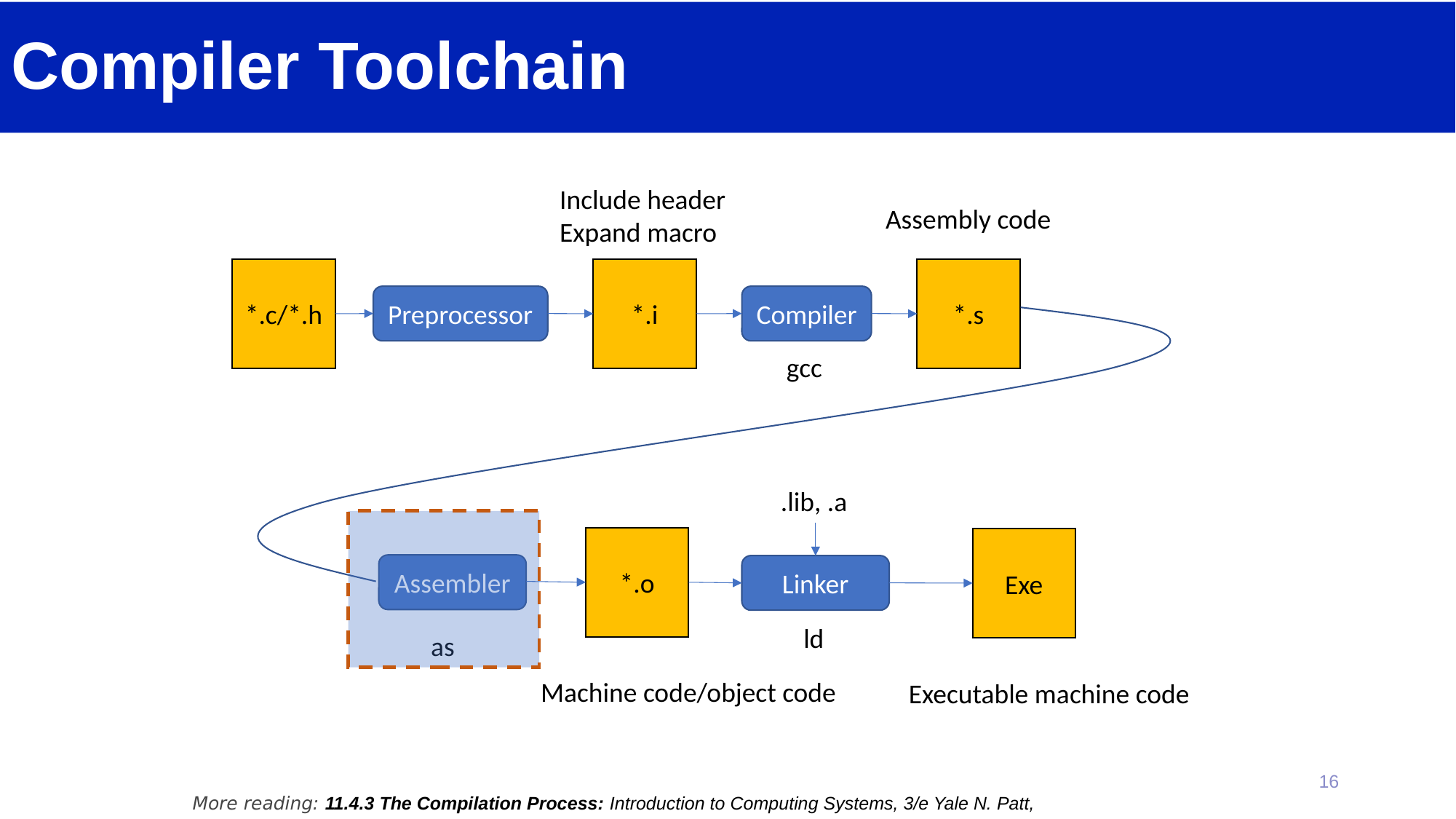

# Compiler Toolchain
Include header
Expand macro
Assembly code
*.c/*.h
*.i
*.s
Preprocessor
Compiler

gcc
.lib, .a

*.o
Exe
Assembler
Linker
ld
as
Machine code/object code
Executable machine code

16
More reading: 11.4.3 The Compilation Process: Introduction to Computing Systems, 3/e Yale N. Patt,